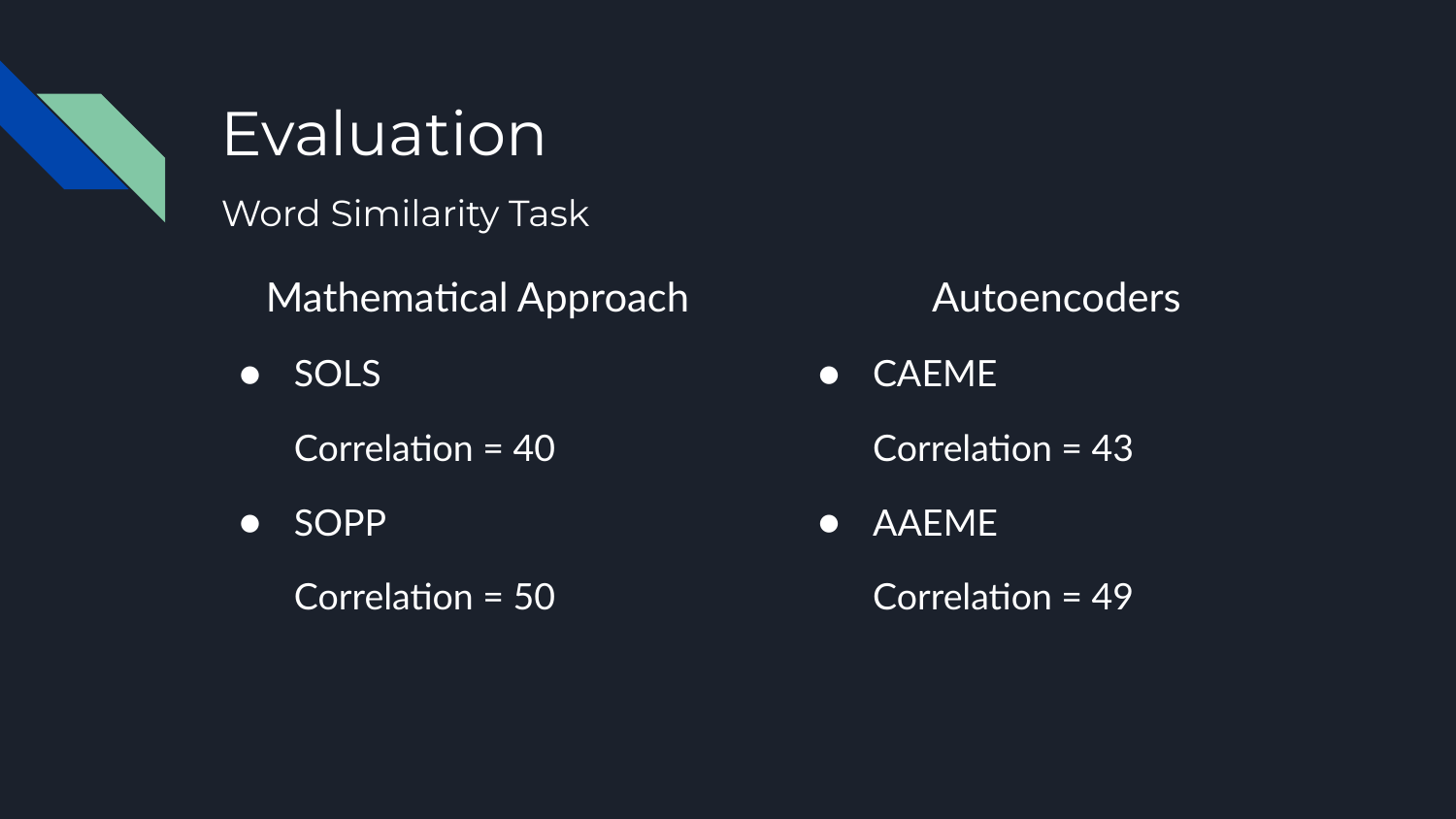

# Evaluation
Word Similarity Task
Mathematical Approach
SOLS
Correlation = 40
SOPP
Correlation = 50
Autoencoders
CAEME
Correlation = 43
AAEME
Correlation = 49